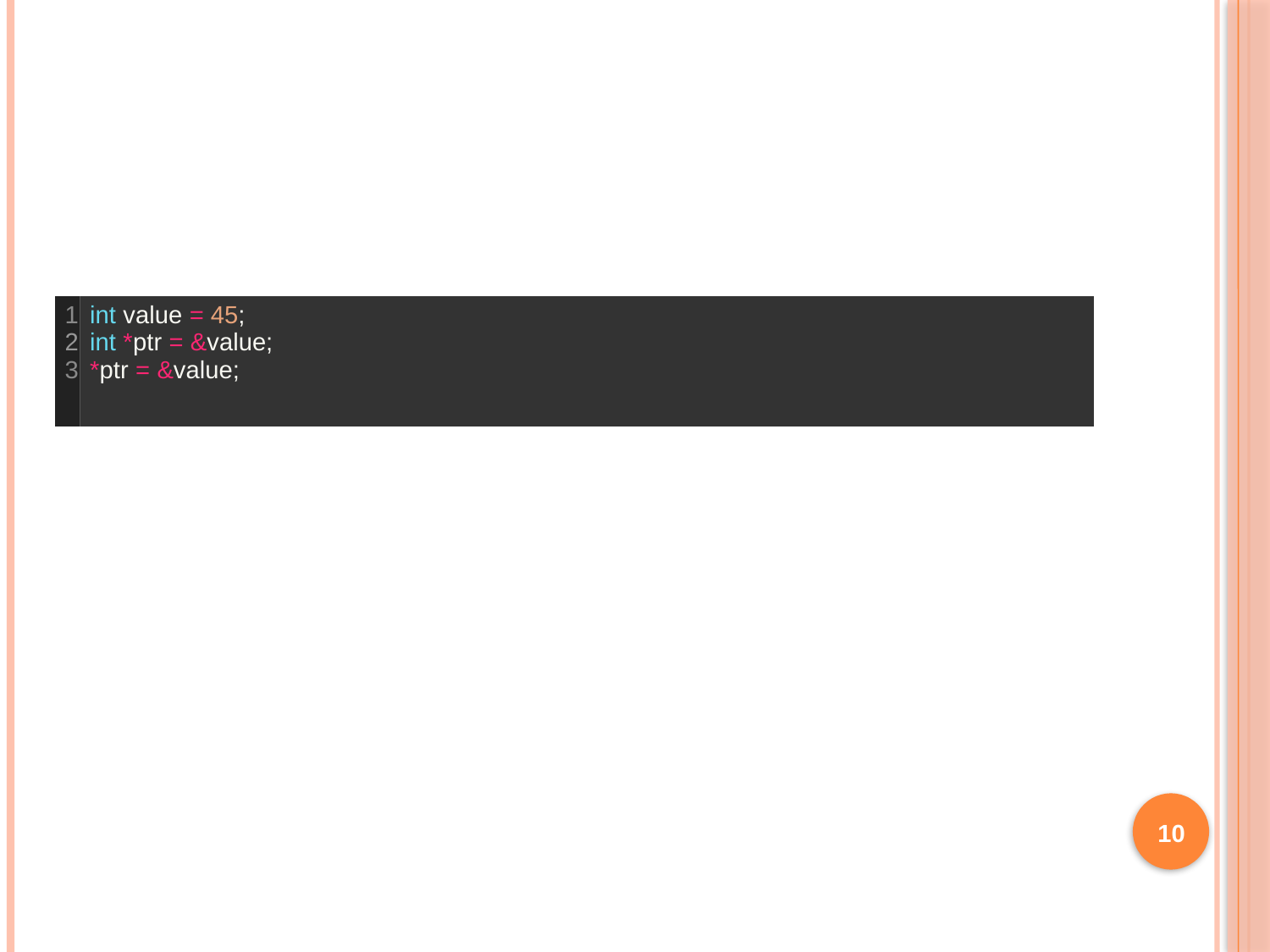

#
| 1 2 3 | int value = 45; int \*ptr = &value; \*ptr = &value; |
| --- | --- |
10